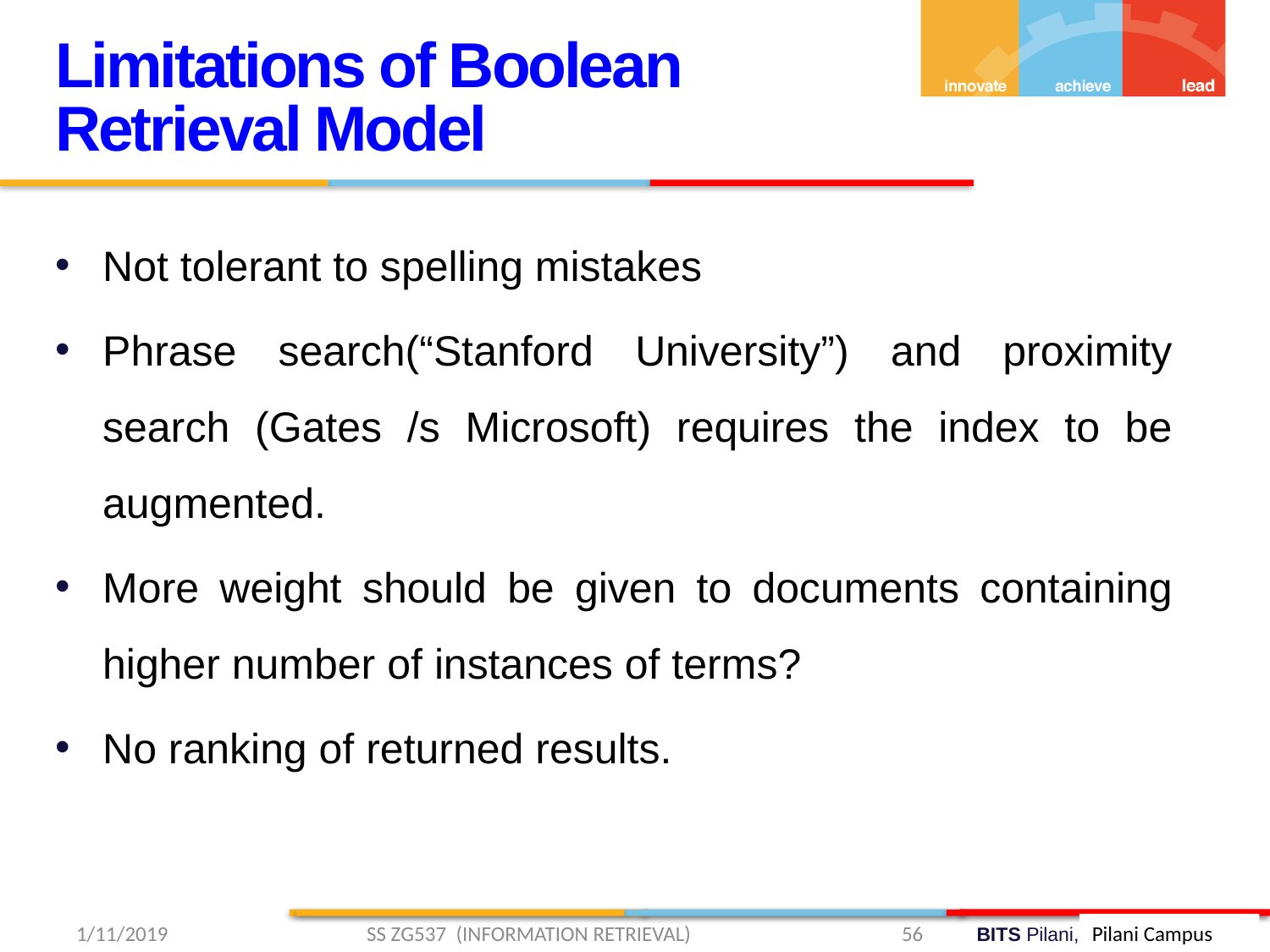

Limitations of Boolean Retrieval Model
Not tolerant to spelling mistakes
Phrase search(“Stanford University”) and proximity search (Gates /s Microsoft) requires the index to be augmented.
More weight should be given to documents containing higher number of instances of terms?
No ranking of returned results.
1/11/2019                                         SS ZG537  (INFORMATION RETRIEVAL)                                           56
Pilani Campus